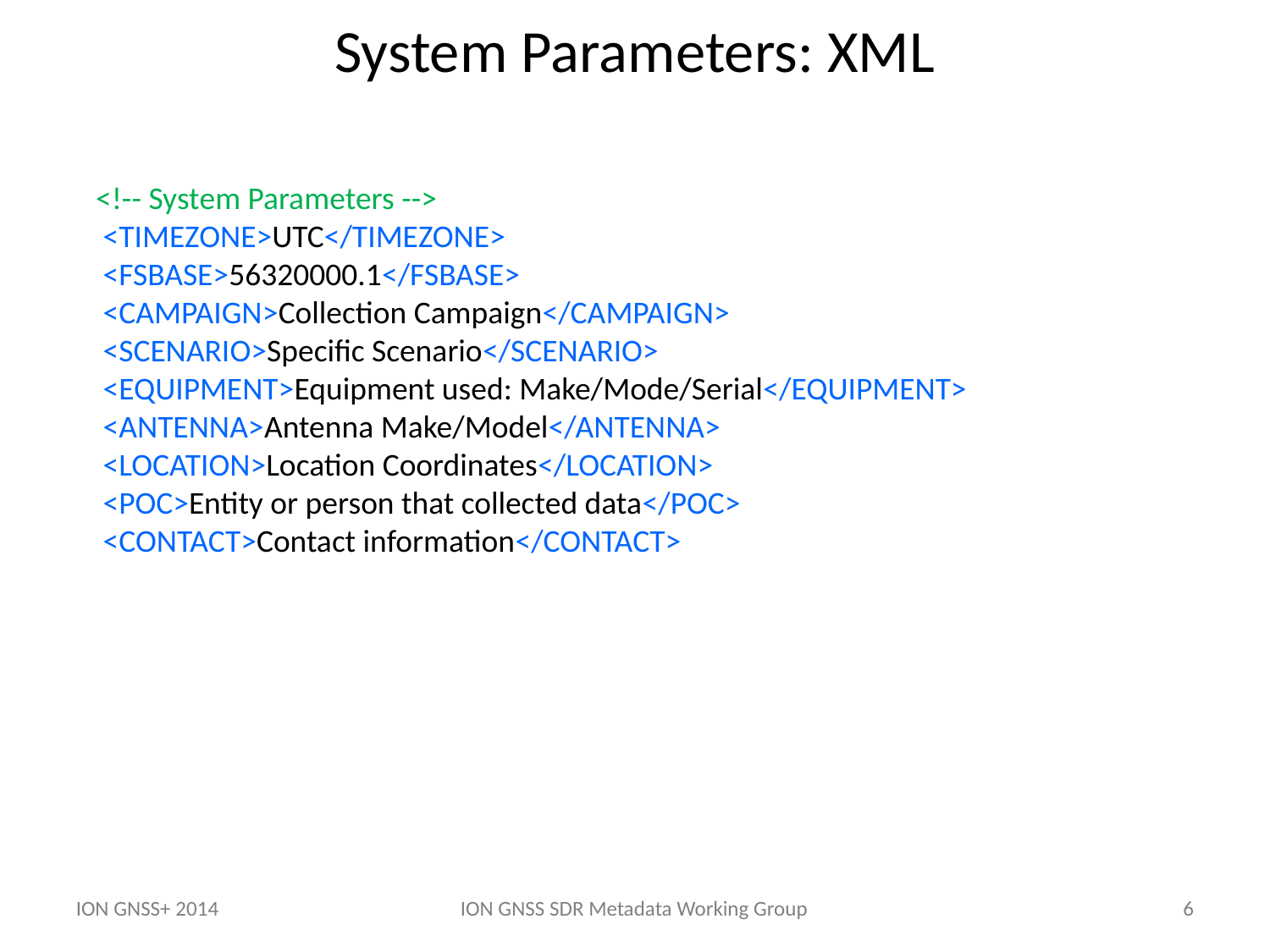

# System Parameters: XML
 <!-- System Parameters -->
  <TIMEZONE>UTC</TIMEZONE>
  <FSBASE>56320000.1</FSBASE>
  <CAMPAIGN>Collection Campaign</CAMPAIGN>
  <SCENARIO>Specific Scenario</SCENARIO>
  <EQUIPMENT>Equipment used: Make/Mode/Serial</EQUIPMENT>
  <ANTENNA>Antenna Make/Model</ANTENNA>
  <LOCATION>Location Coordinates</LOCATION>
  <POC>Entity or person that collected data</POC>
  <CONTACT>Contact information</CONTACT>